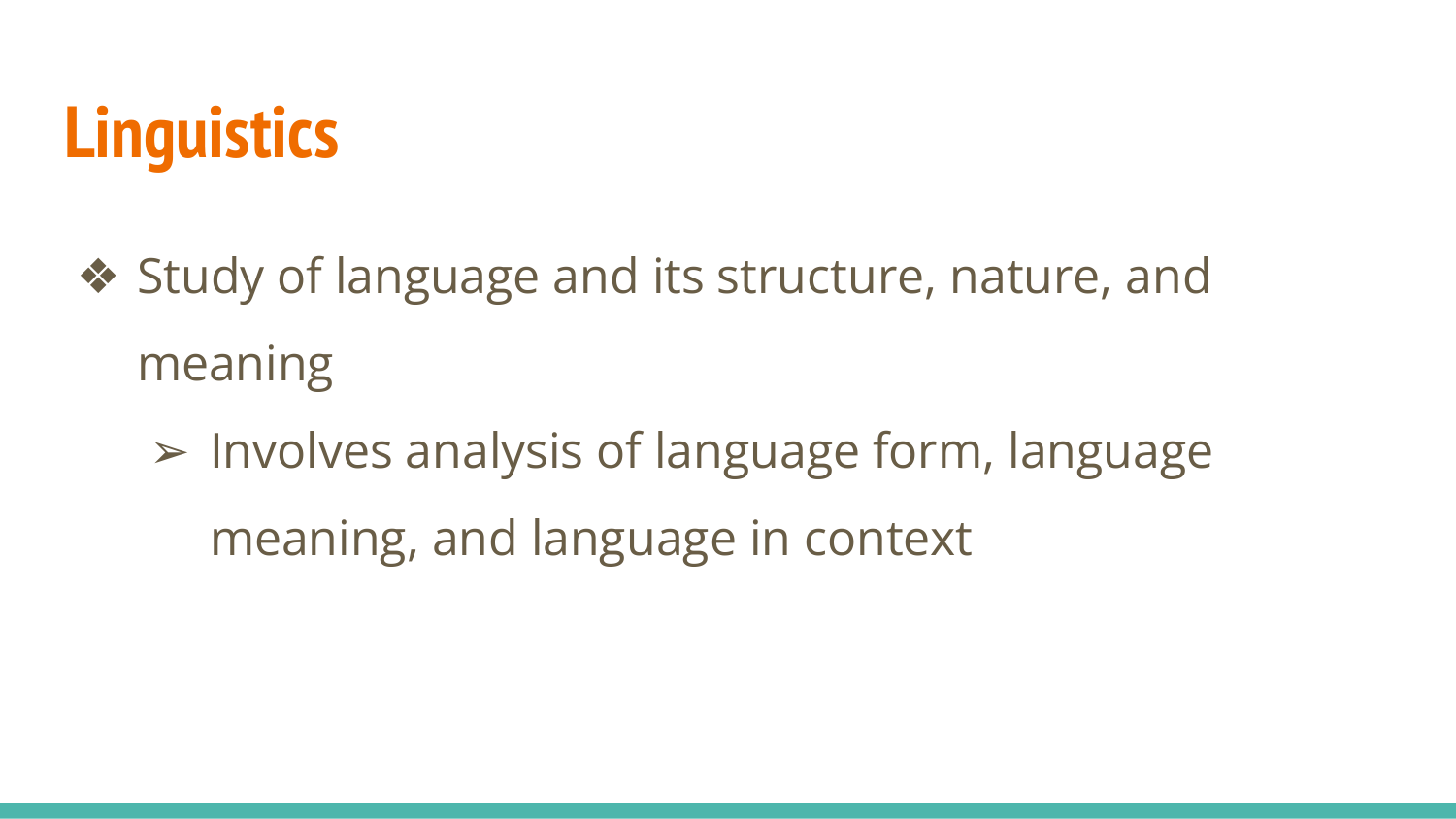

# Linguistics
Study of language and its structure, nature, and meaning
Involves analysis of language form, language meaning, and language in context